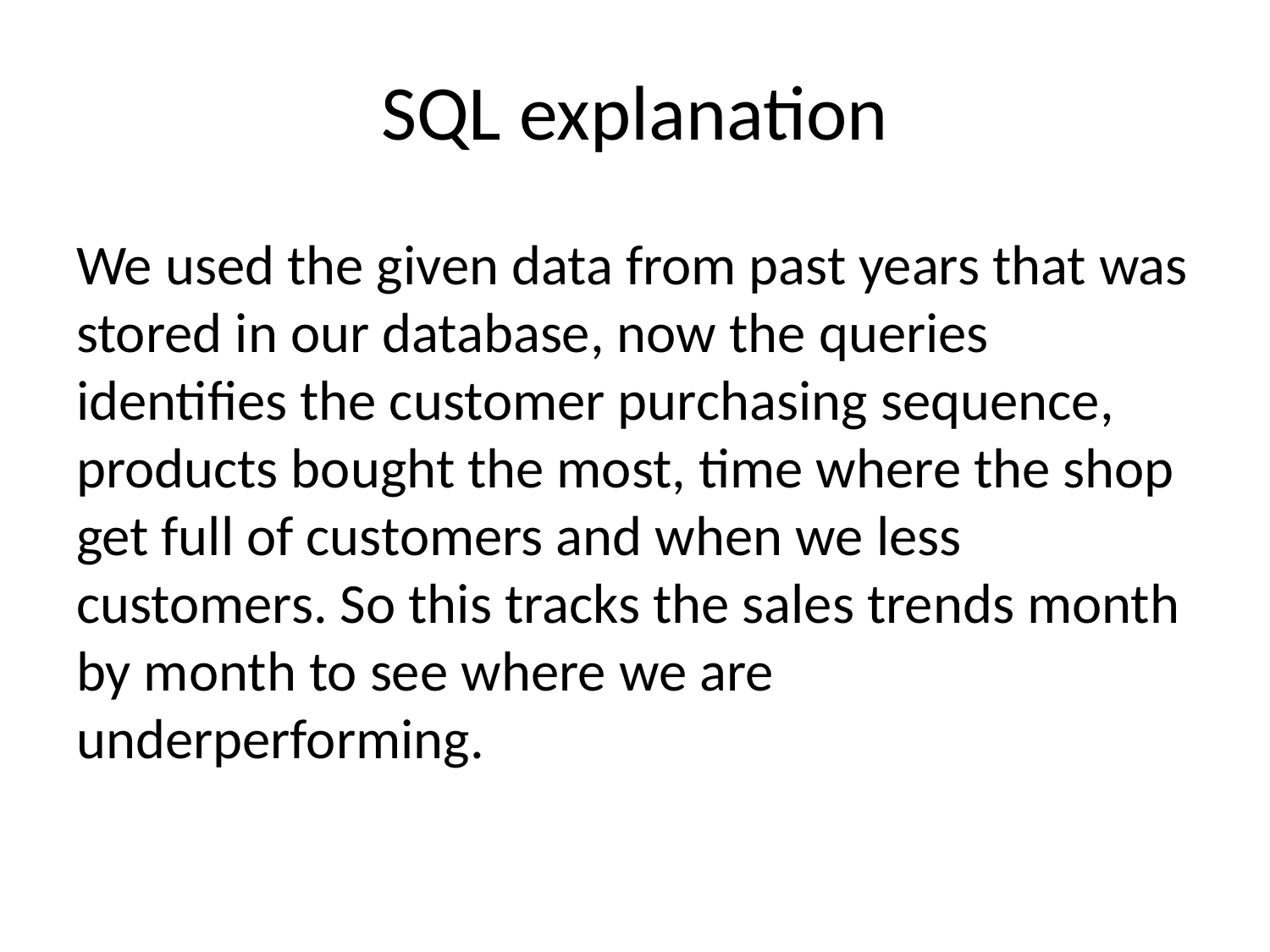

# SQL explanation
We used the given data from past years that was stored in our database, now the queries identifies the customer purchasing sequence, products bought the most, time where the shop get full of customers and when we less customers. So this tracks the sales trends month by month to see where we are underperforming.